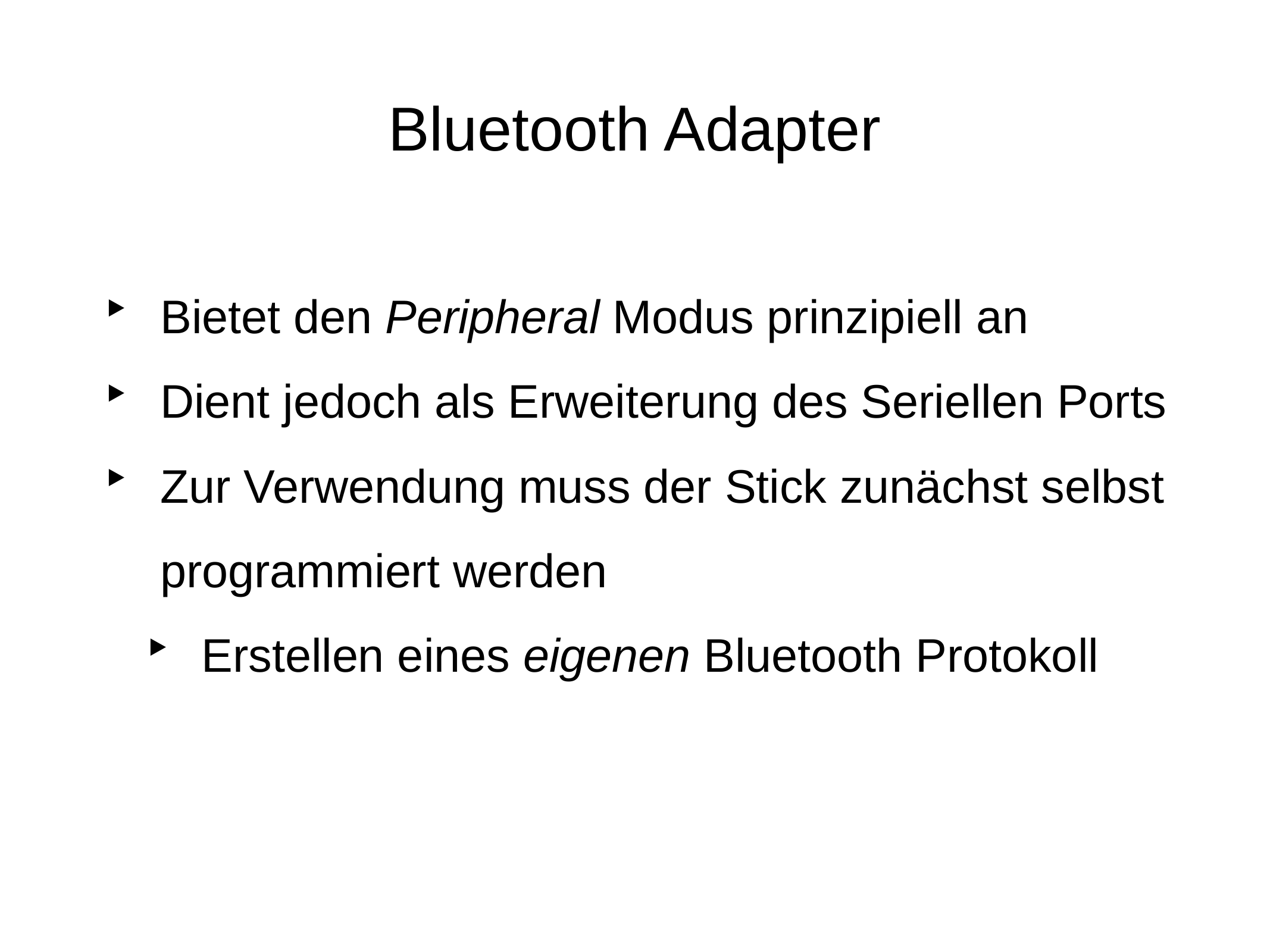

Bluetooth Adapter
Bietet den Peripheral Modus prinzipiell an
Dient jedoch als Erweiterung des Seriellen Ports
Zur Verwendung muss der Stick zunächst selbst programmiert werden
Erstellen eines eigenen Bluetooth Protokoll